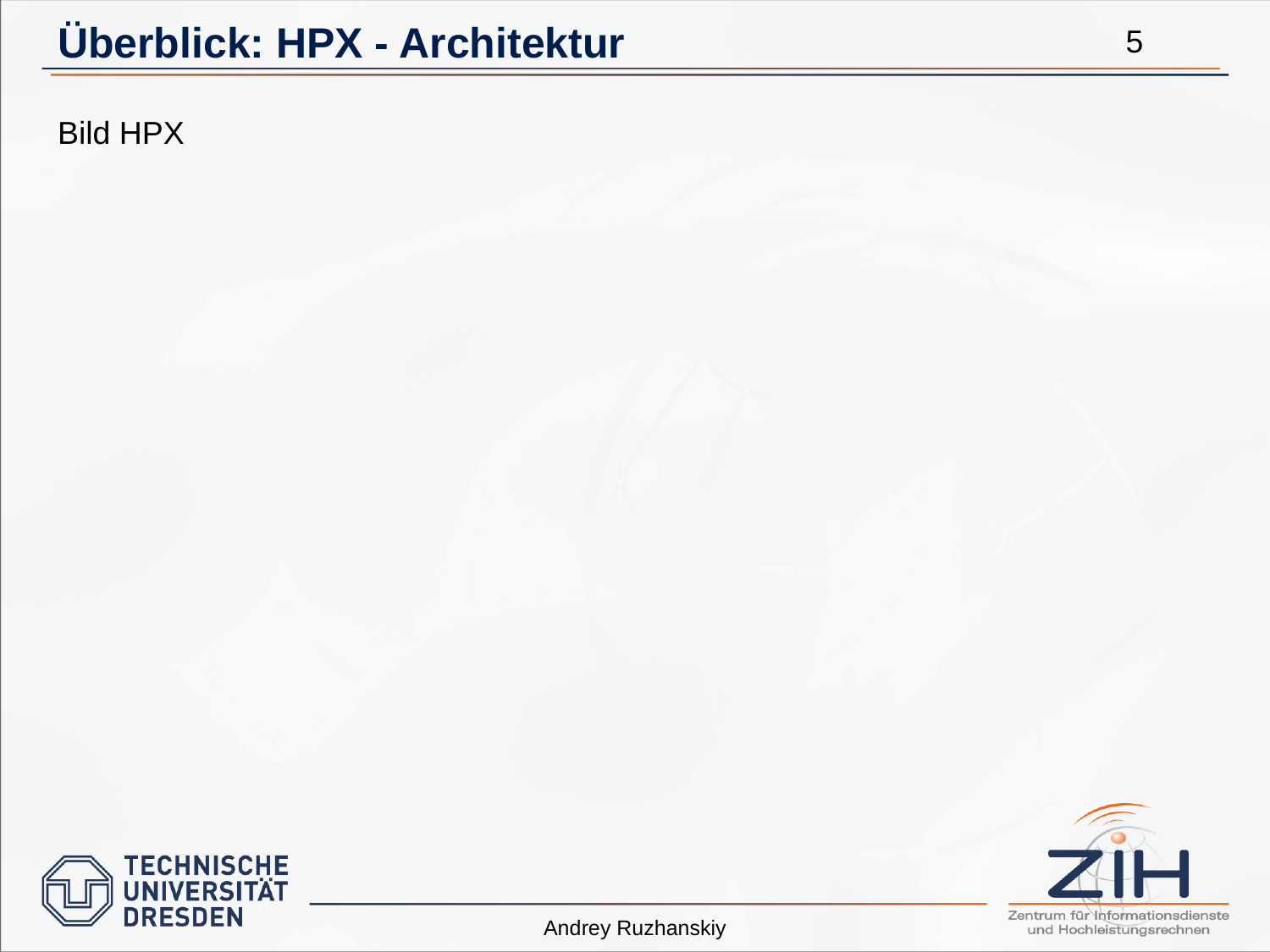

# Überblick: HPX - Architektur
5
Bild HPX
Andrey Ruzhanskiy